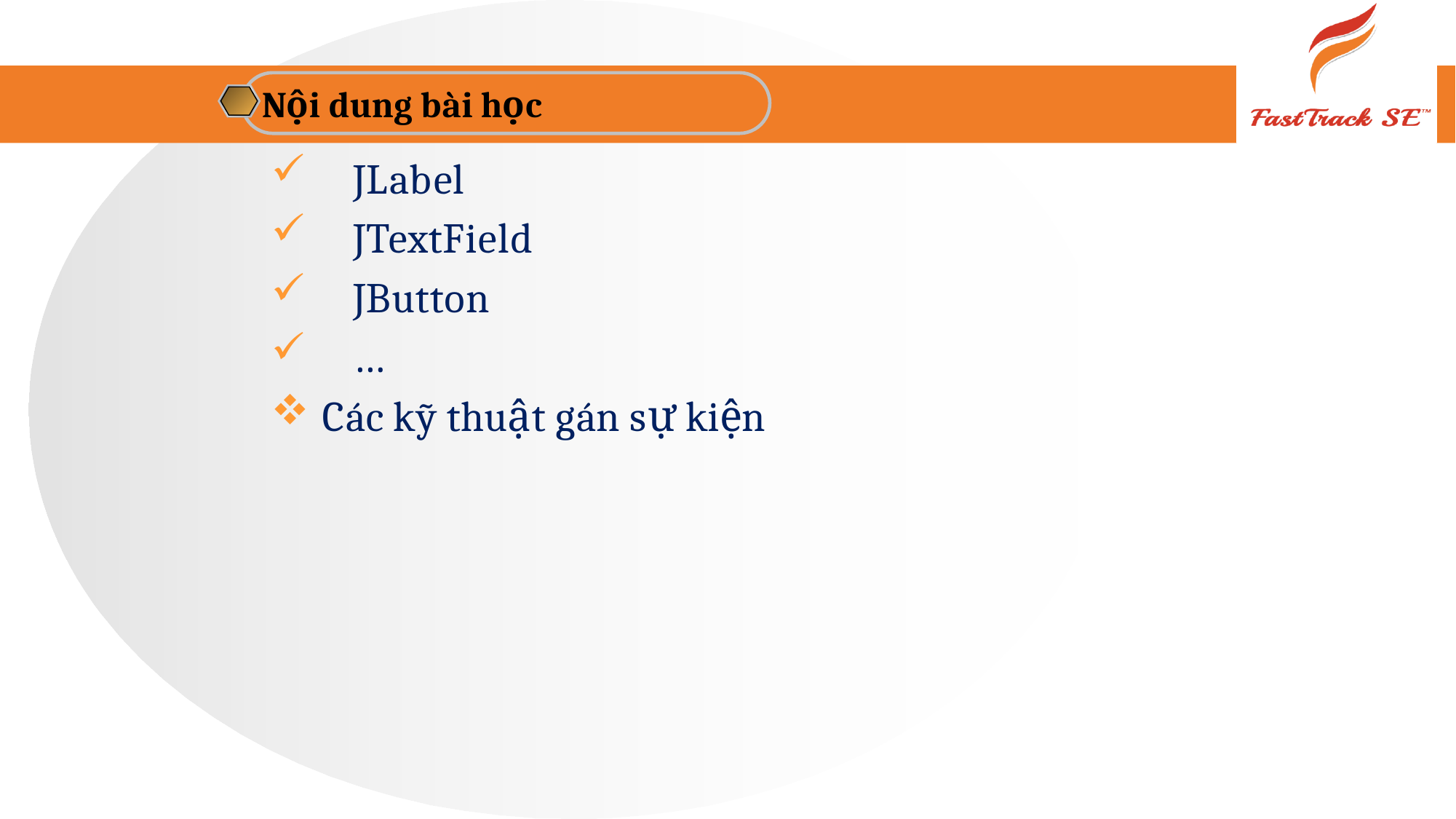

Nội dung bài học

JLabel
JTextField
JButton
…
 Các kỹ thuật gán sự kiện